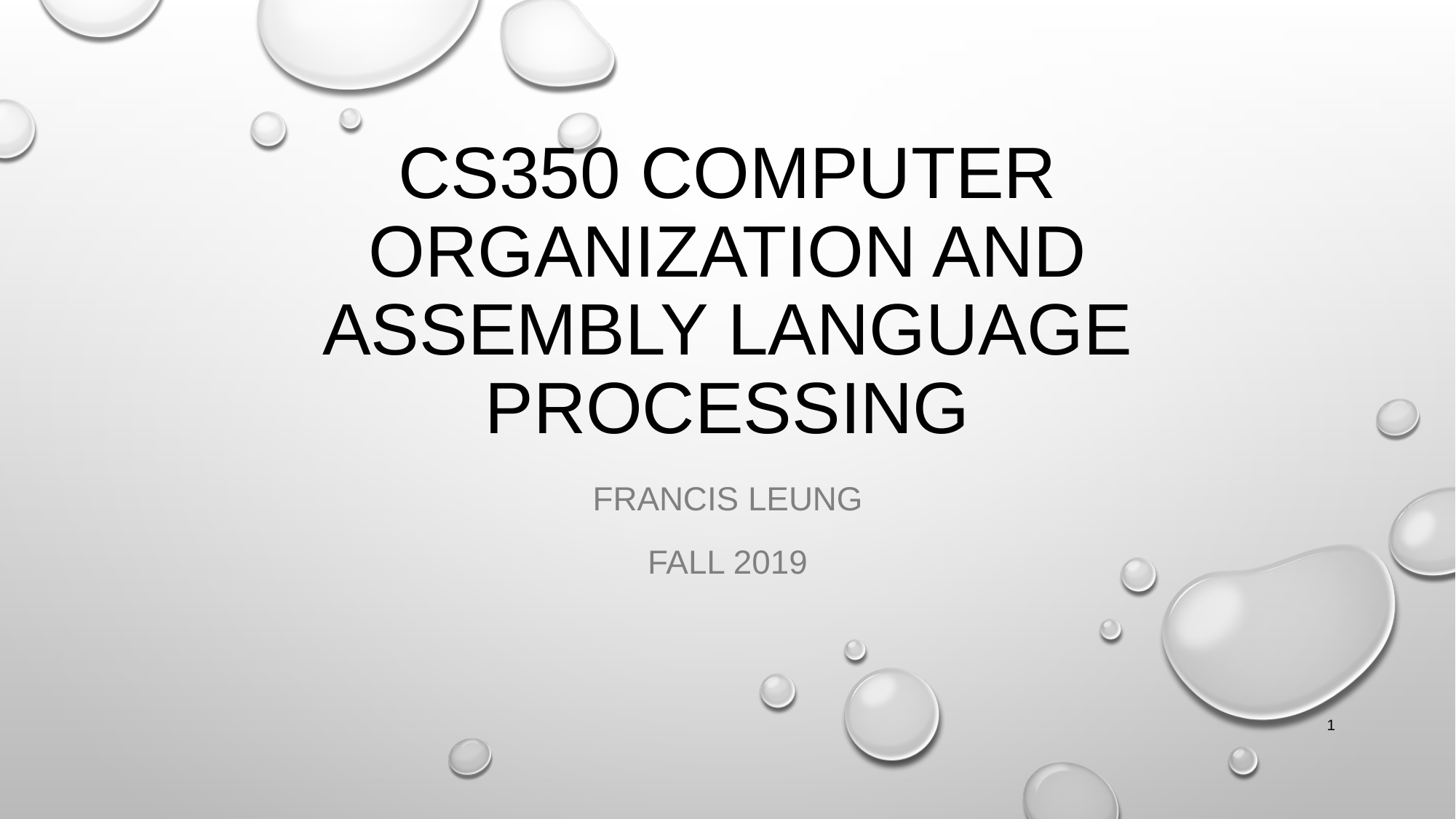

# CS350 Computer Organization and assembly language processing
Francis leung
Fall 2019
1